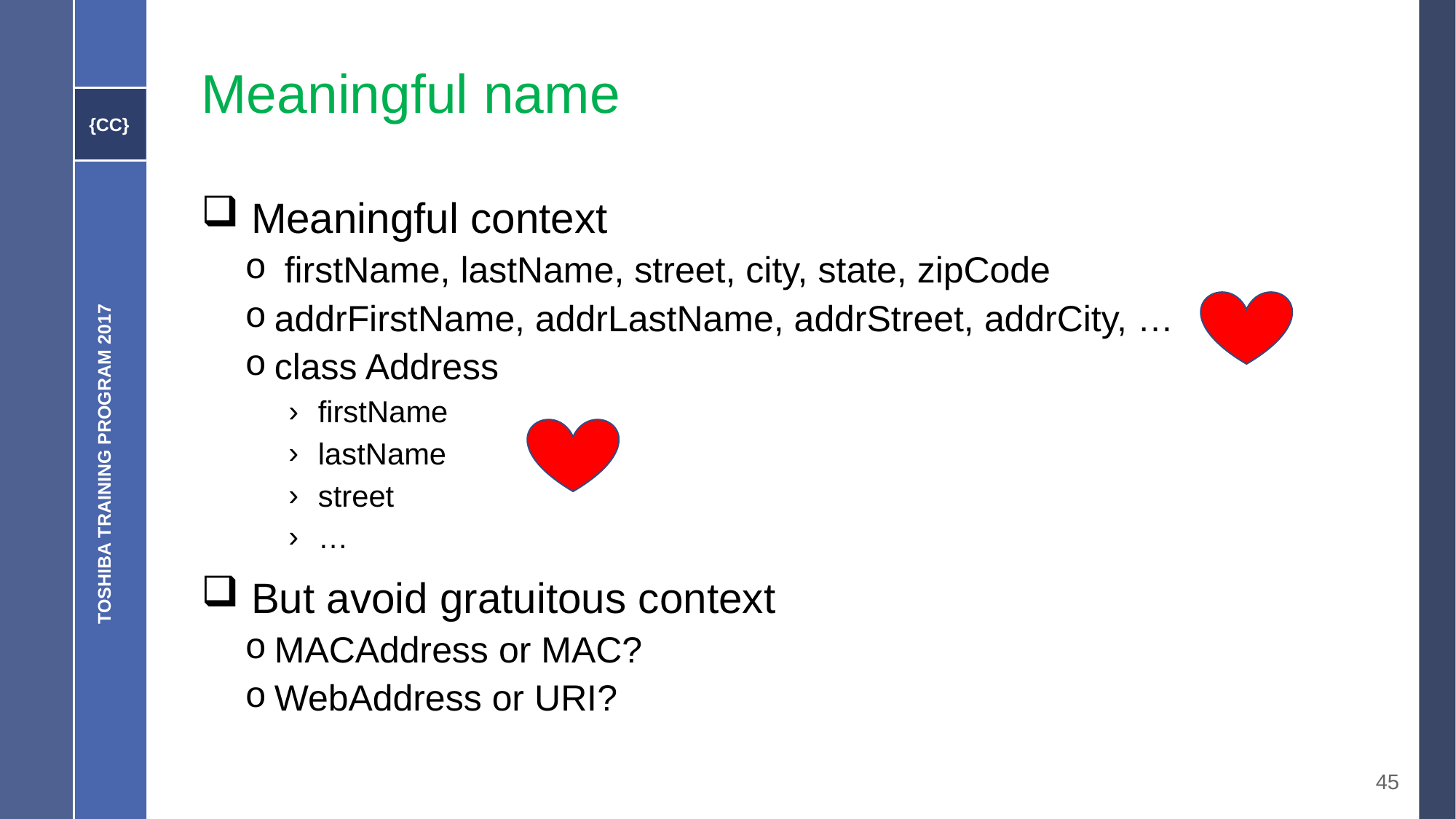

# Meaningful name
 Meaningful context
 firstName, lastName, street, city, state, zipCode
addrFirstName, addrLastName, addrStreet, addrCity, …
class Address
firstName
lastName
street
…
 But avoid gratuitous context
MACAddress or MAC?
WebAddress or URI?

Toshiba Training Program 2017
45